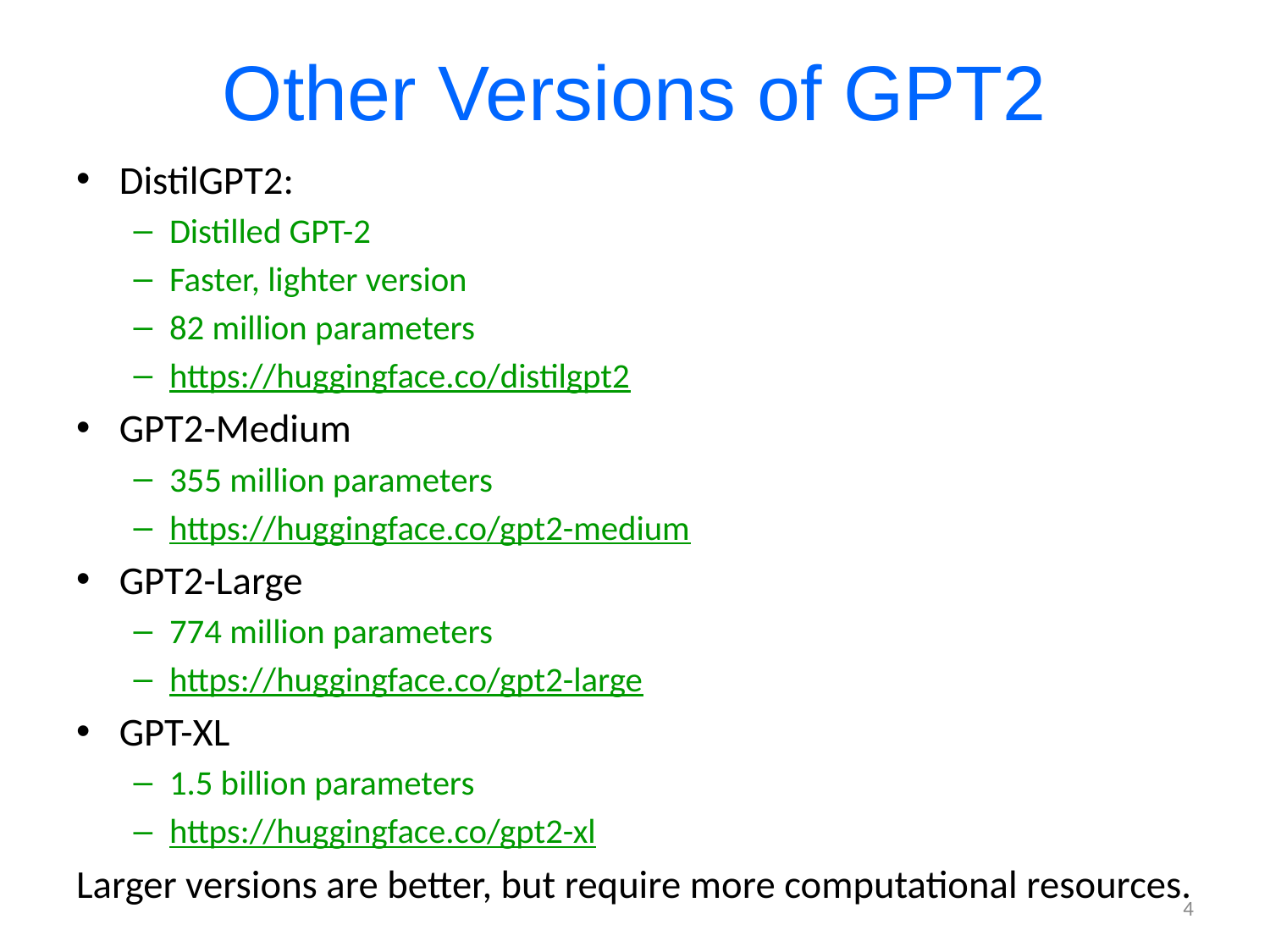

# Other Versions of GPT2
DistilGPT2:
Distilled GPT-2
Faster, lighter version
82 million parameters
https://huggingface.co/distilgpt2
GPT2-Medium
355 million parameters
https://huggingface.co/gpt2-medium
GPT2-Large
774 million parameters
https://huggingface.co/gpt2-large
GPT-XL
1.5 billion parameters
https://huggingface.co/gpt2-xl
Larger versions are better, but require more computational resources.
4